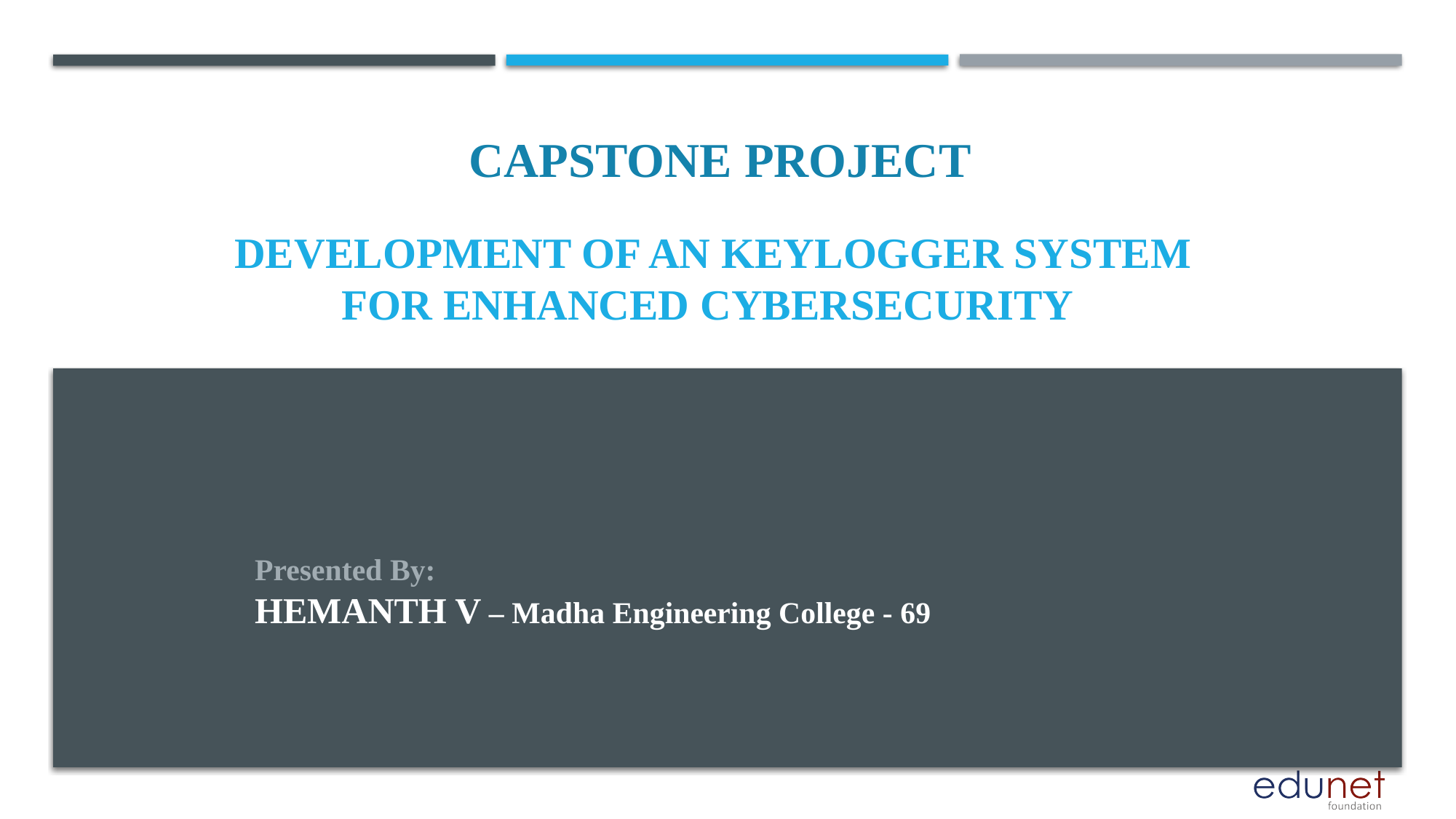

CAPSTONE PROJECT
# Development of an Keylogger System for Enhanced Cybersecurity
Presented By:
HEMANTH V – Madha Engineering College - 69